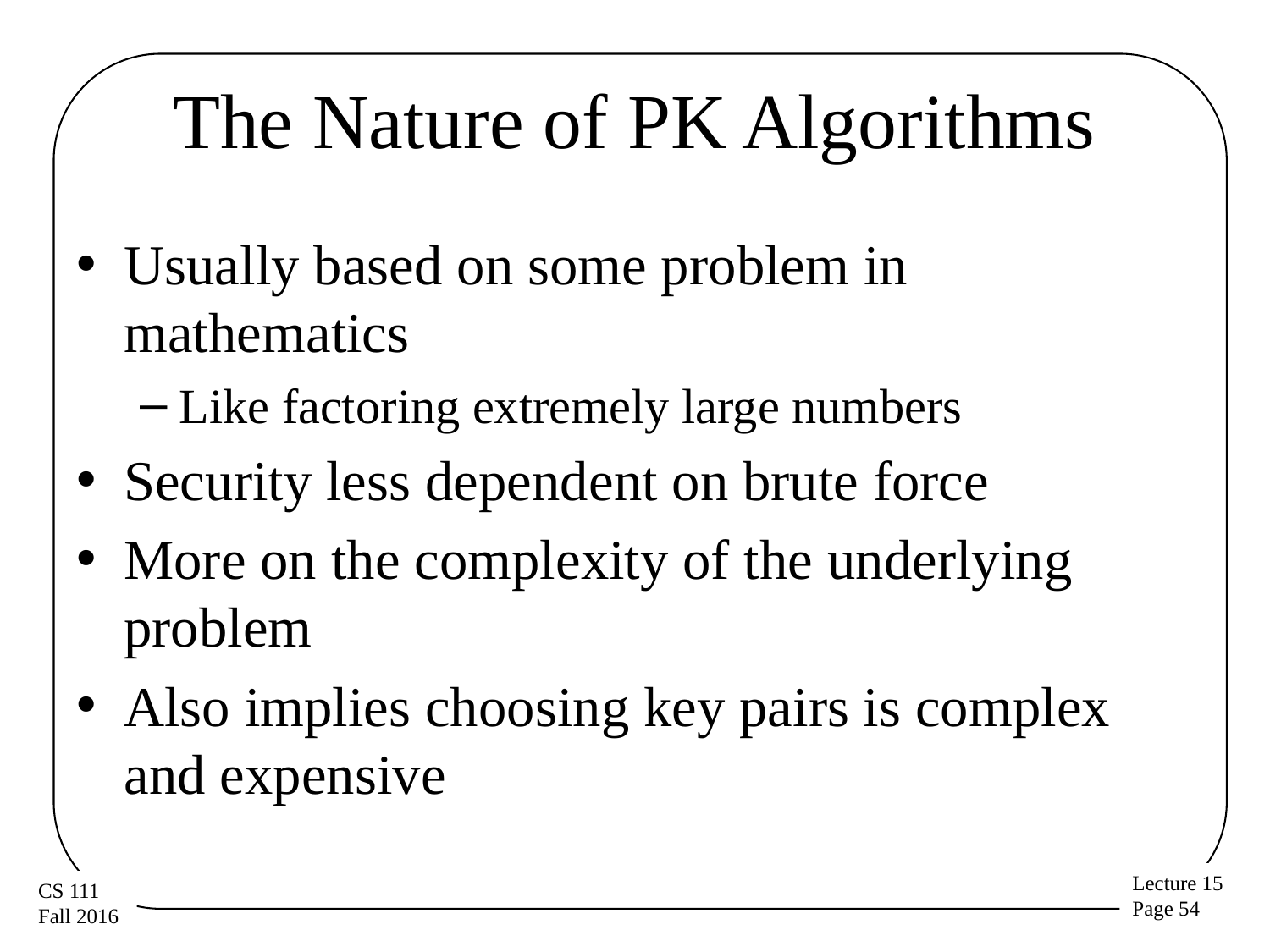

# The Nature of PK Algorithms
Usually based on some problem in mathematics
Like factoring extremely large numbers
Security less dependent on brute force
More on the complexity of the underlying problem
Also implies choosing key pairs is complex and expensive